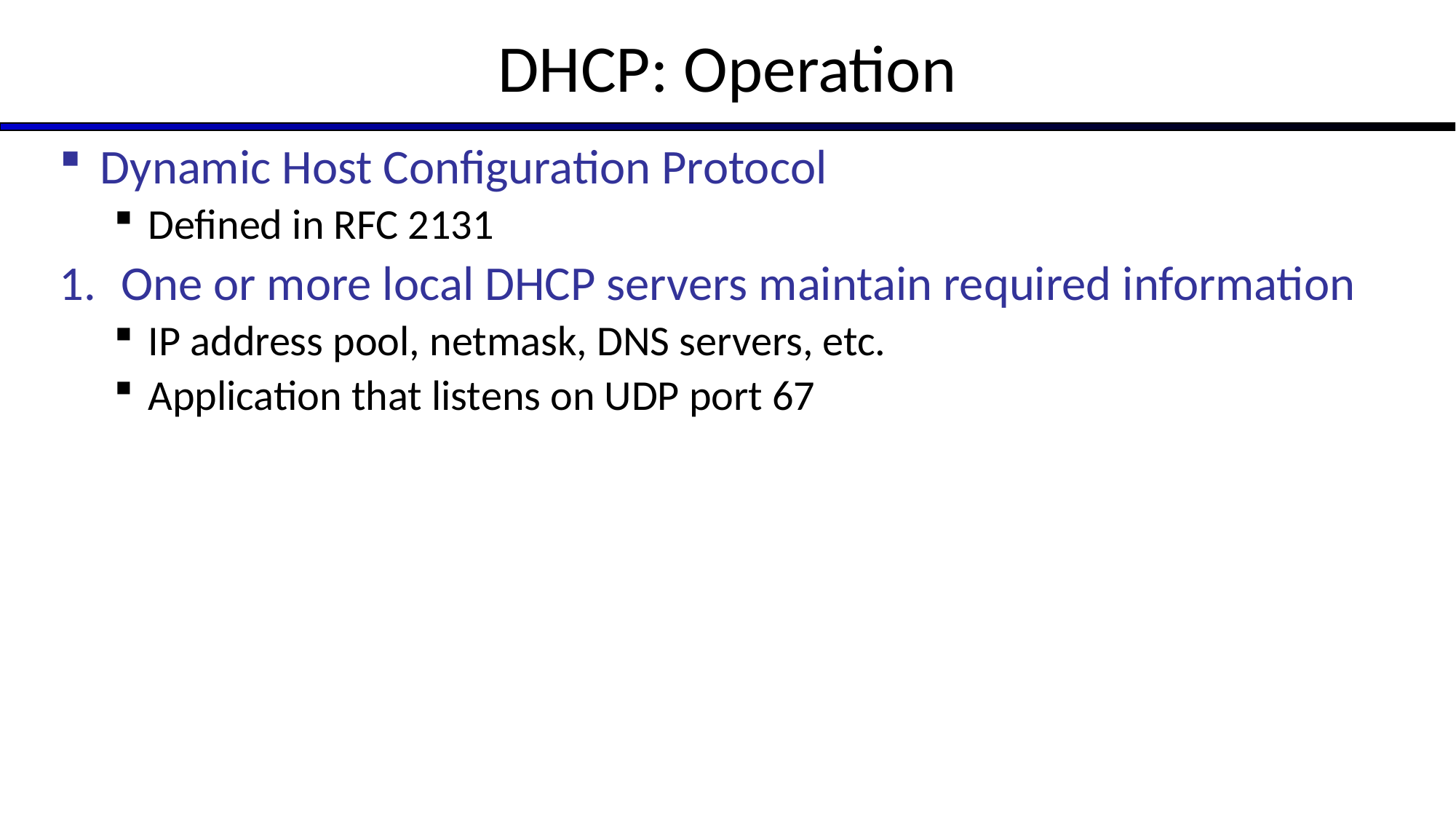

# DHCP: Operation
Dynamic Host Configuration Protocol
Defined in RFC 2131
One or more local DHCP servers maintain required information
IP address pool, netmask, DNS servers, etc.
Application that listens on UDP port 67